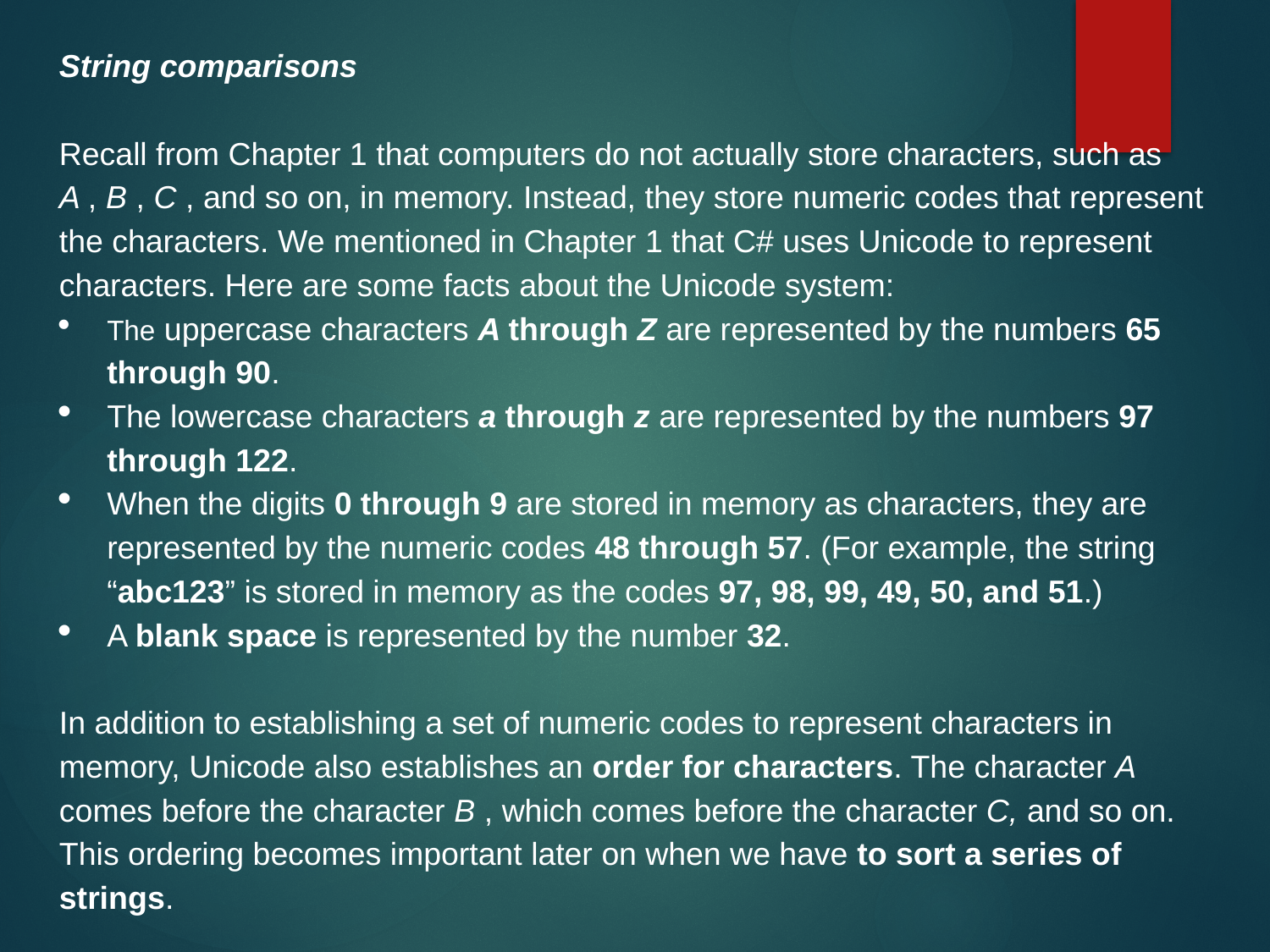

String comparisons

Recall from Chapter 1 that computers do not actually store characters, such as A , B , C , and so on, in memory. Instead, they store numeric codes that represent the characters. We mentioned in Chapter 1 that C# uses Unicode to represent characters. Here are some facts about the Unicode system:
The uppercase characters A through Z are represented by the numbers 65 through 90.
The lowercase characters a through z are represented by the numbers 97 through 122.
When the digits 0 through 9 are stored in memory as characters, they are represented by the numeric codes 48 through 57. (For example, the string “abc123” is stored in memory as the codes 97, 98, 99, 49, 50, and 51.)
A blank space is represented by the number 32.

In addition to establishing a set of numeric codes to represent characters in memory, Unicode also establishes an order for characters. The character A comes before the character B , which comes before the character C, and so on. This ordering becomes important later on when we have to sort a series of strings.